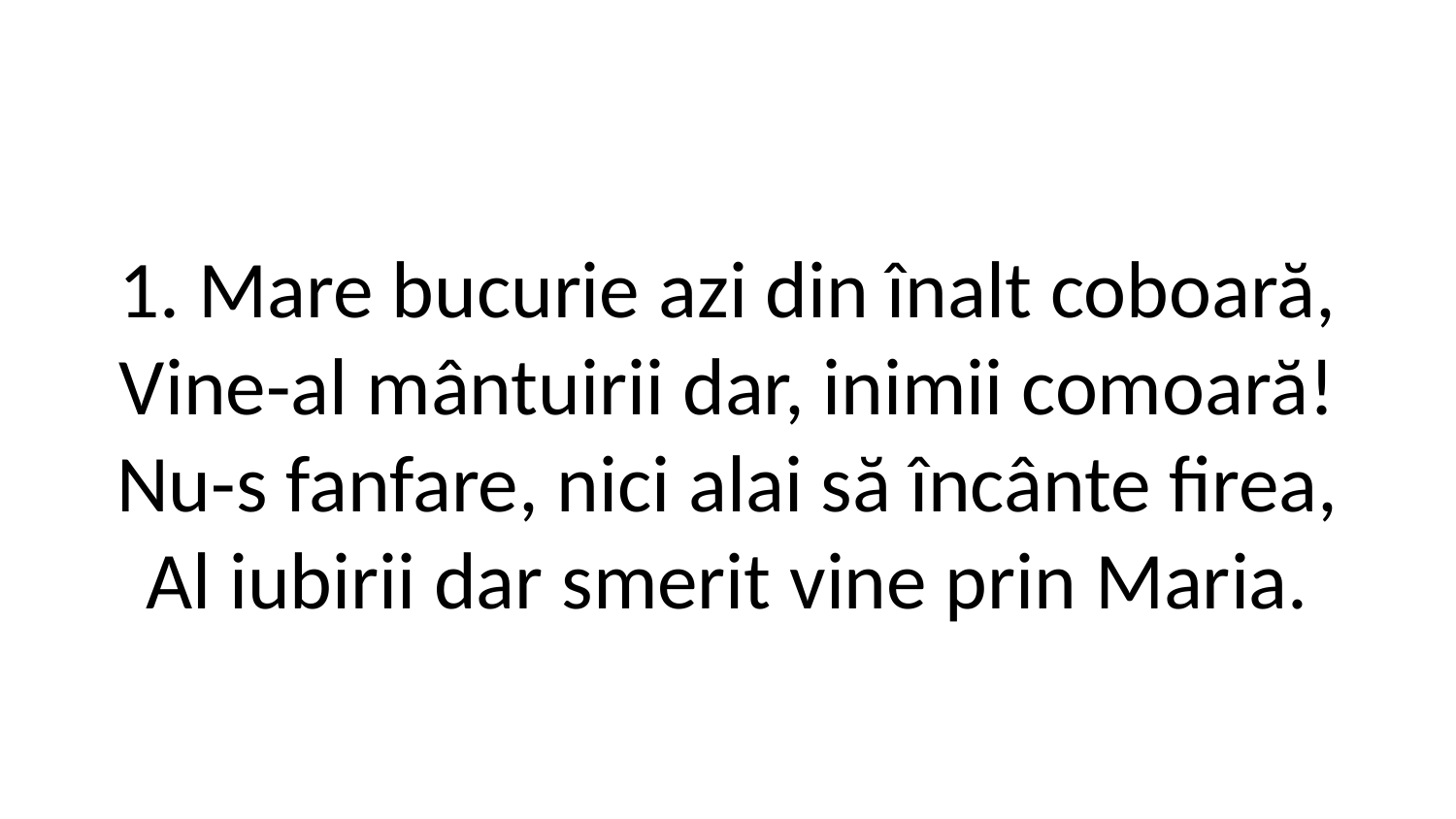

1. Mare bucurie azi din înalt coboară,
Vine­-al mântuirii dar, inimii comoară!
Nu­-s fanfare, nici alai să încânte firea,
Al iubirii dar smerit vine prin Maria.